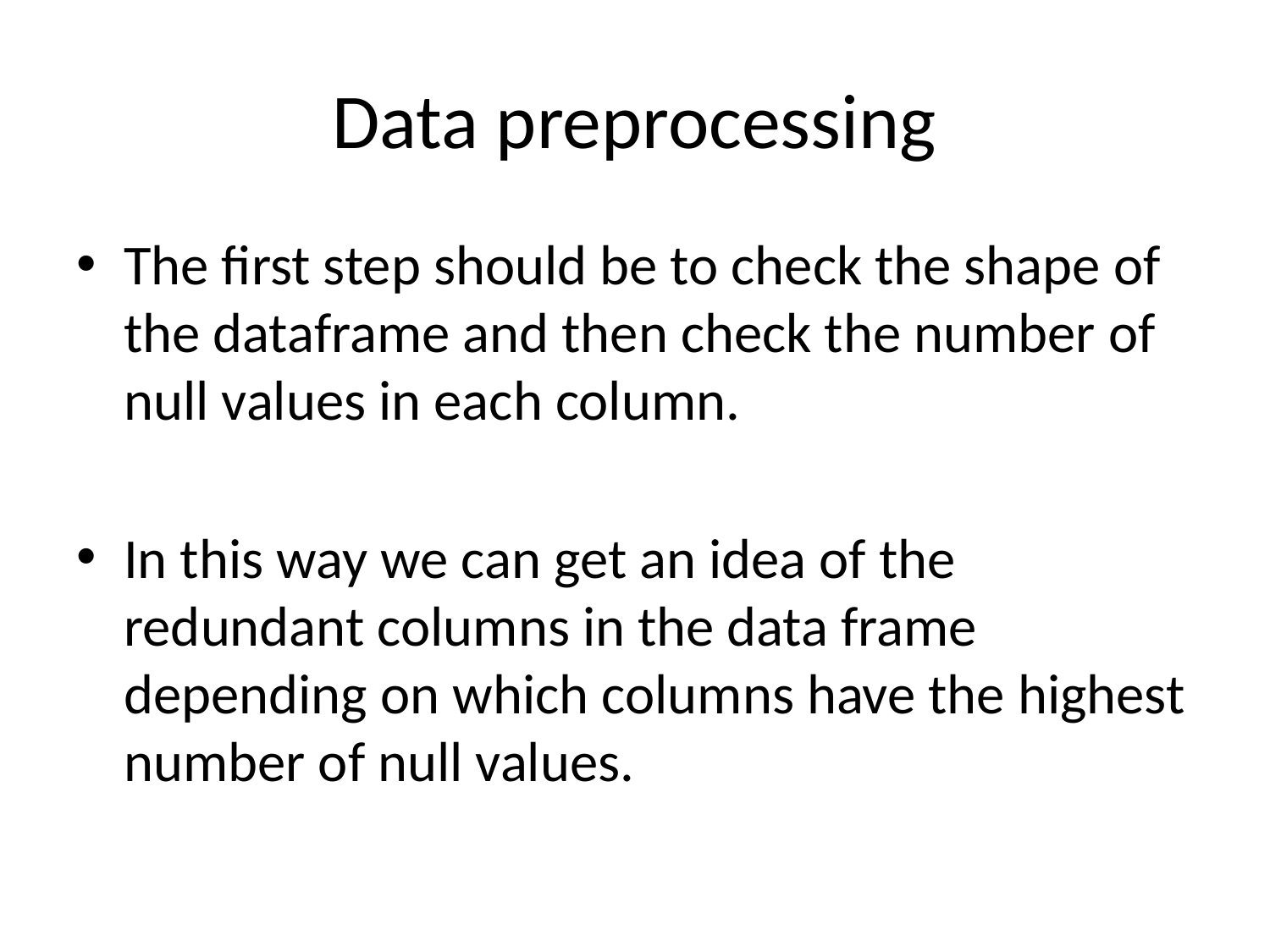

# Data preprocessing
The first step should be to check the shape of the dataframe and then check the number of null values in each column.

In this way we can get an idea of the redundant columns in the data frame depending on which columns have the highest number of null values.